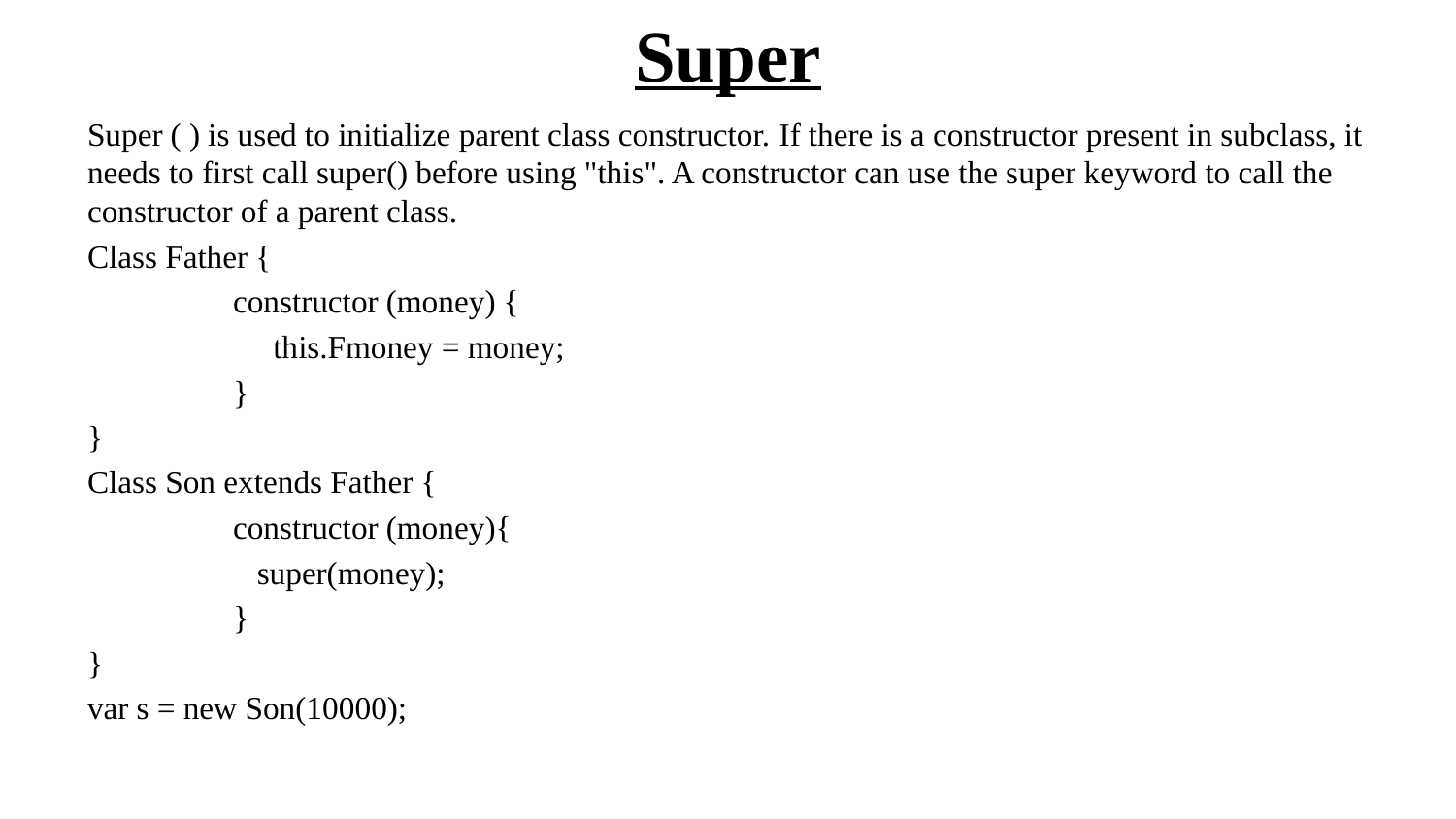

# Super
Super ( ) is used to initialize parent class constructor. If there is a constructor present in subclass, it needs to first call super() before using "this". A constructor can use the super keyword to call the constructor of a parent class.
Class Father {
	constructor (money) {
	     this.Fmoney = money;
	}
}
Class Son extends Father {
	constructor (money){
	   super(money);
	}
}
var s = new Son(10000);